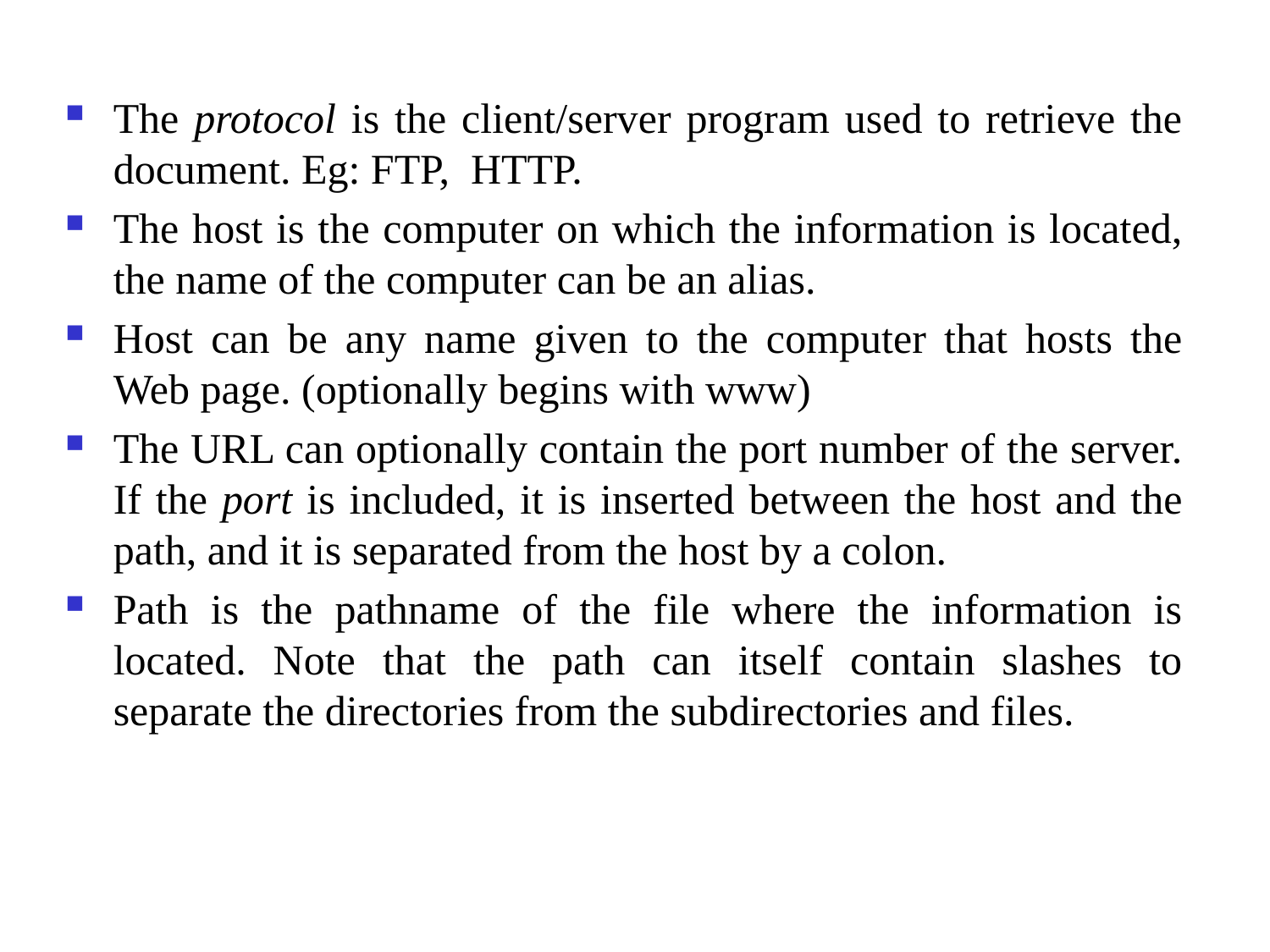

#
The protocol is the client/server program used to retrieve the document. Eg: FTP,  HTTP.
The host is the computer on which the information is located, the name of the computer can be an alias.
Host can be any name given to the computer that hosts the Web page. (optionally begins with www)
The URL can optionally contain the port number of the server. If the port is included, it is inserted between the host and the path, and it is separated from the host by a colon.
Path is the pathname of the file where the information is located. Note that the path can itself contain slashes to separate the directories from the subdirectories and files.